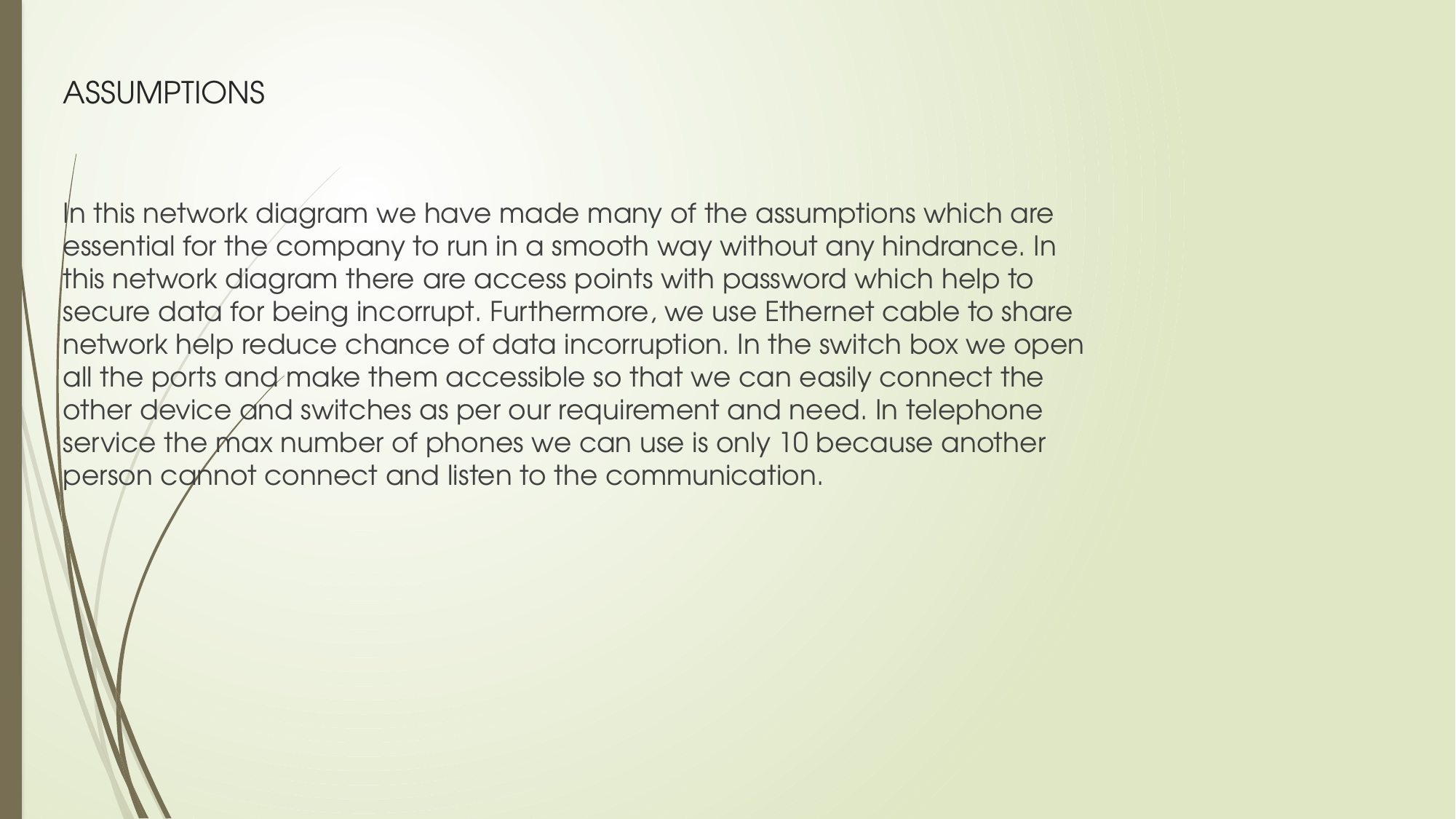

# ASSUMPTIONS
In this network diagram we have made many of the assumptions which are essential for the company to run in a smooth way without any hindrance. In this network diagram there are access points with password which help to secure data for being incorrupt. Furthermore, we use Ethernet cable to share network help reduce chance of data incorruption. In the switch box we open all the ports and make them accessible so that we can easily connect the other device and switches as per our requirement and need. In telephone service the max number of phones we can use is only 10 because another person cannot connect and listen to the communication.